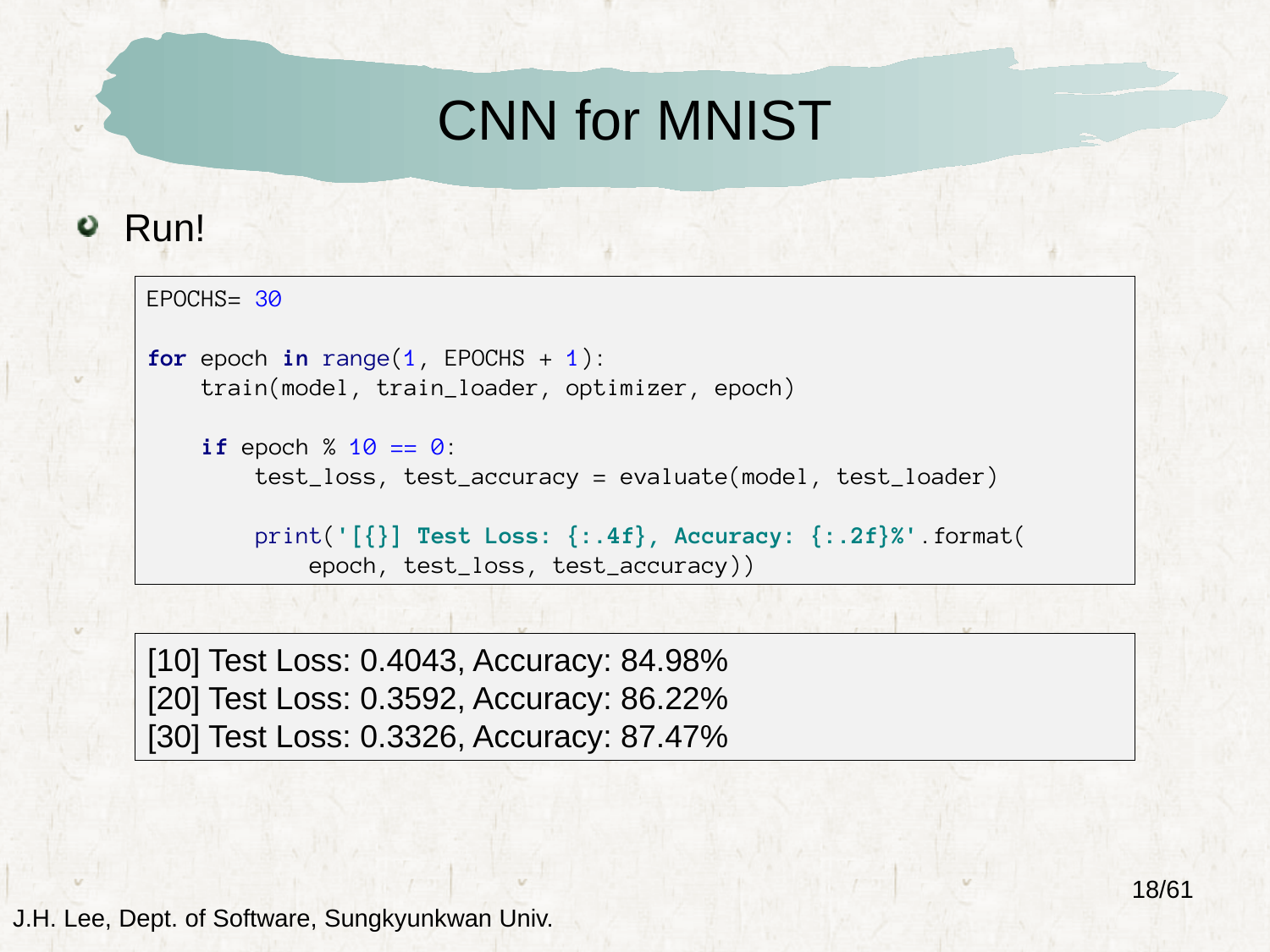

# CNN for MNIST
Run!

EPOCHS= 30
for epoch in range(1, EPOCHS + 1):
    train(model, train_loader, optimizer, epoch)
    if epoch % 10 == 0:
        test_loss, test_accuracy = evaluate(model, test_loader)
        print('[{}] Test Loss: {:.4f}, Accuracy: {:.2f}%'.format(
            epoch, test_loss, test_accuracy))
[10] Test Loss: 0.4043, Accuracy: 84.98%
[20] Test Loss: 0.3592, Accuracy: 86.22%
[30] Test Loss: 0.3326, Accuracy: 87.47%
18/61
J.H. Lee, Dept. of Software, Sungkyunkwan Univ.